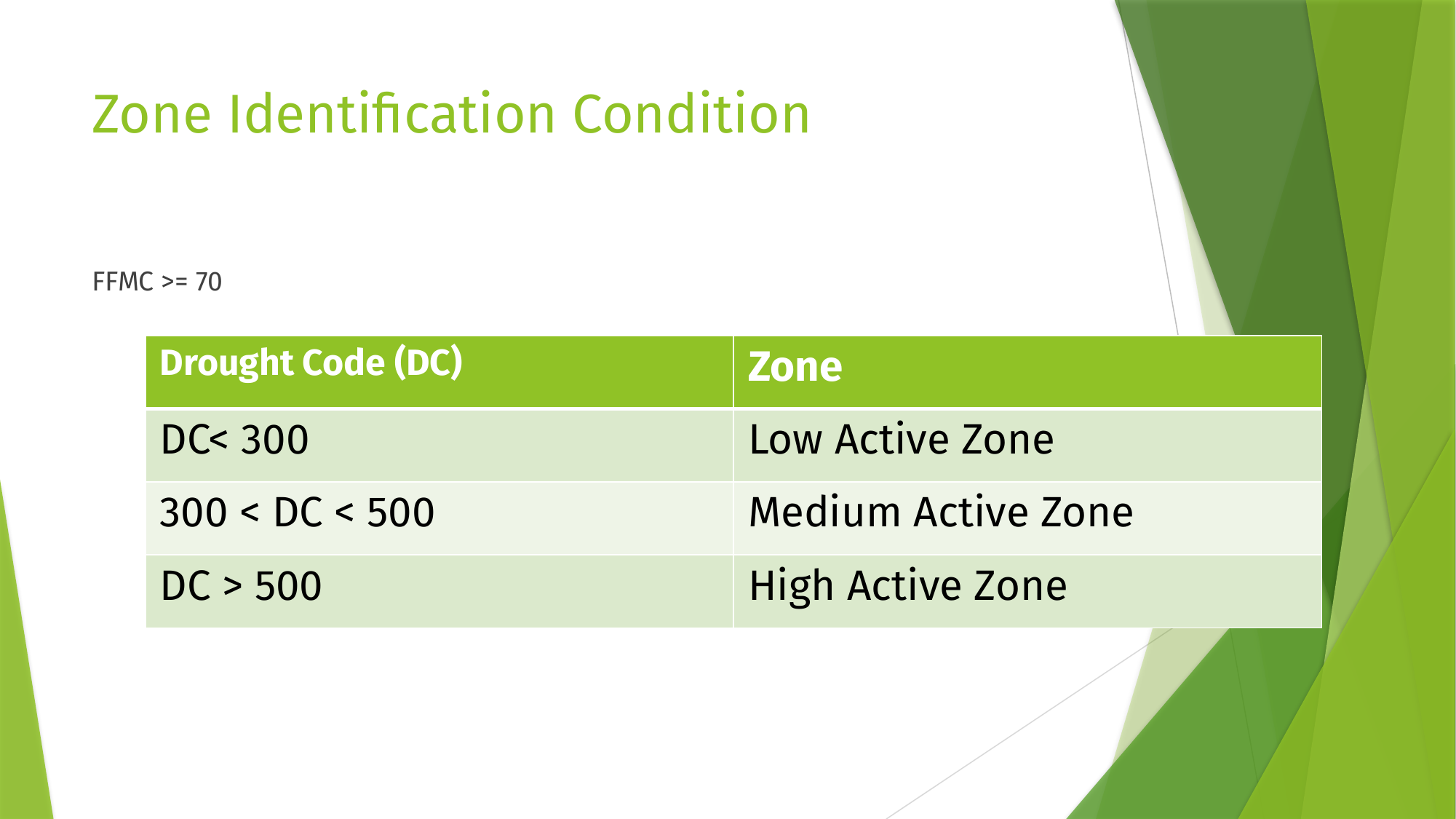

# Zone Identification Condition
FFMC >= 70

| Drought Code (DC) | Zone |
| --- | --- |
| DC< 300 | Low Active Zone |
| 300 < DC < 500 | Medium Active Zone |
| DC > 500 | High Active Zone |